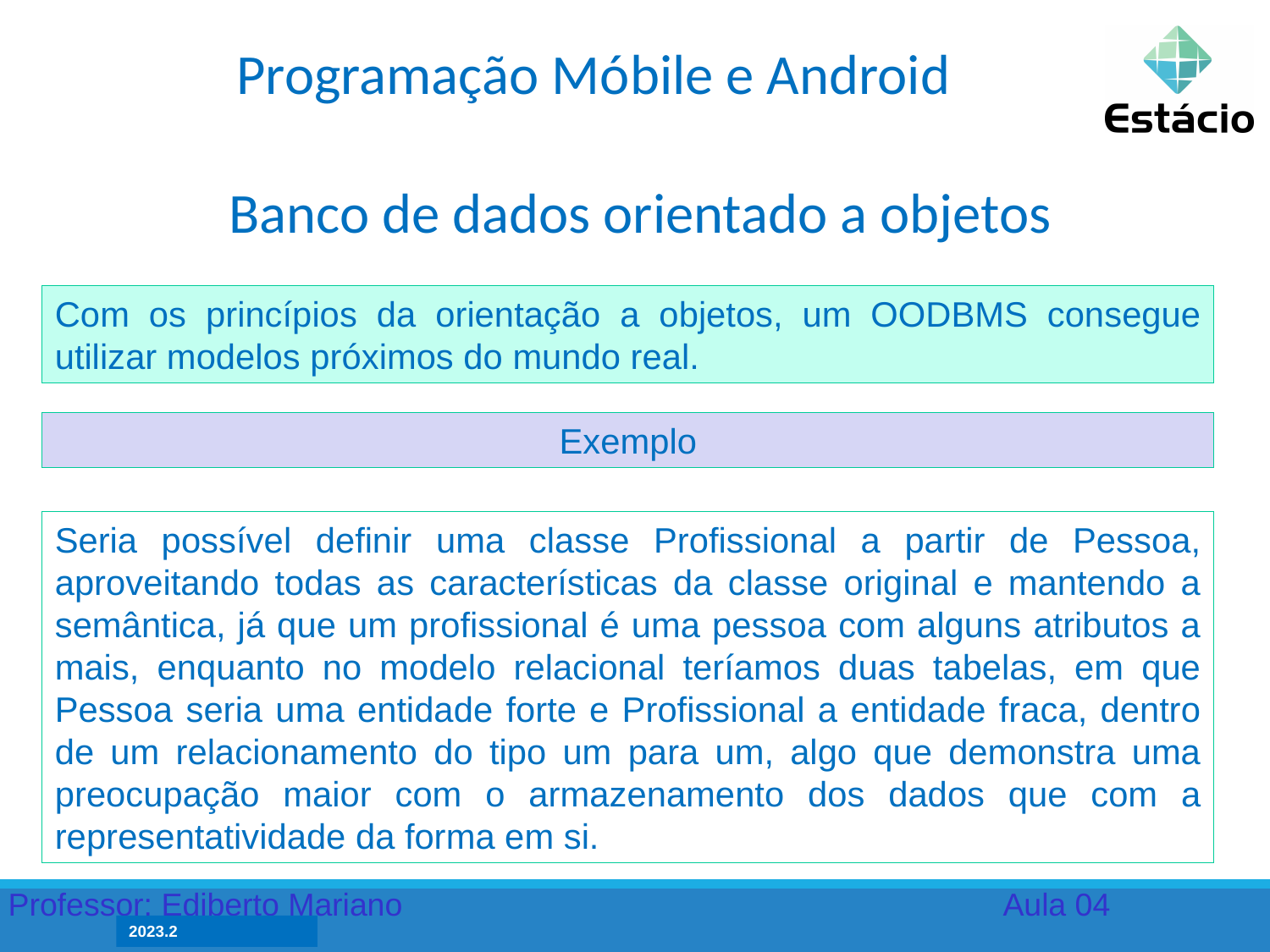

Programação Móbile e Android
Banco de dados orientado a objetos
Com os princípios da orientação a objetos, um OODBMS consegue utilizar modelos próximos do mundo real.
Exemplo
Seria possível definir uma classe Profissional a partir de Pessoa, aproveitando todas as características da classe original e mantendo a semântica, já que um profissional é uma pessoa com alguns atributos a mais, enquanto no modelo relacional teríamos duas tabelas, em que Pessoa seria uma entidade forte e Profissional a entidade fraca, dentro de um relacionamento do tipo um para um, algo que demonstra uma preocupação maior com o armazenamento dos dados que com a representatividade da forma em si.